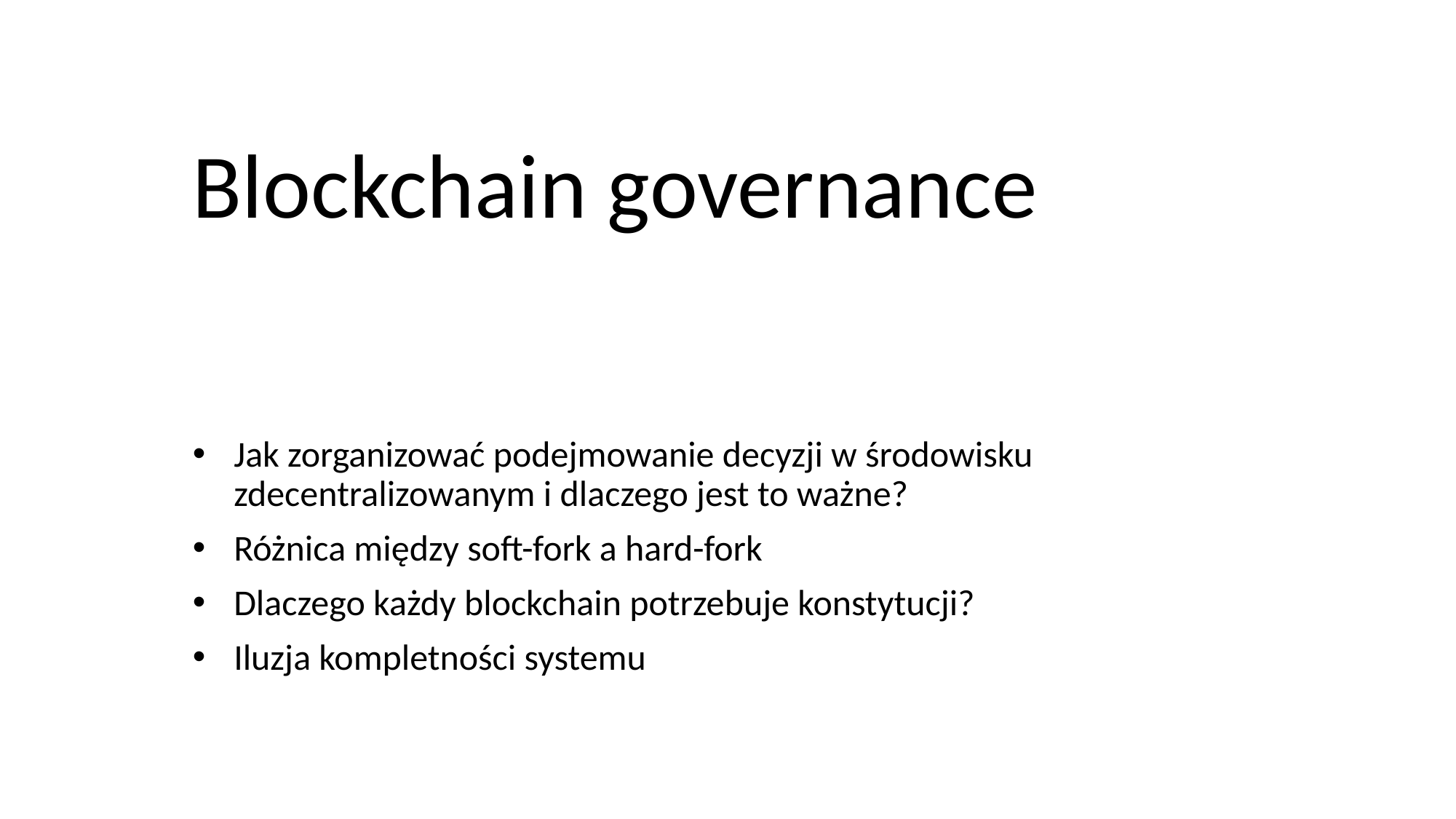

# Blockchain governance
Jak zorganizować podejmowanie decyzji w środowisku zdecentralizowanym i dlaczego jest to ważne?
Różnica między soft-fork a hard-fork
Dlaczego każdy blockchain potrzebuje konstytucji?
Iluzja kompletności systemu